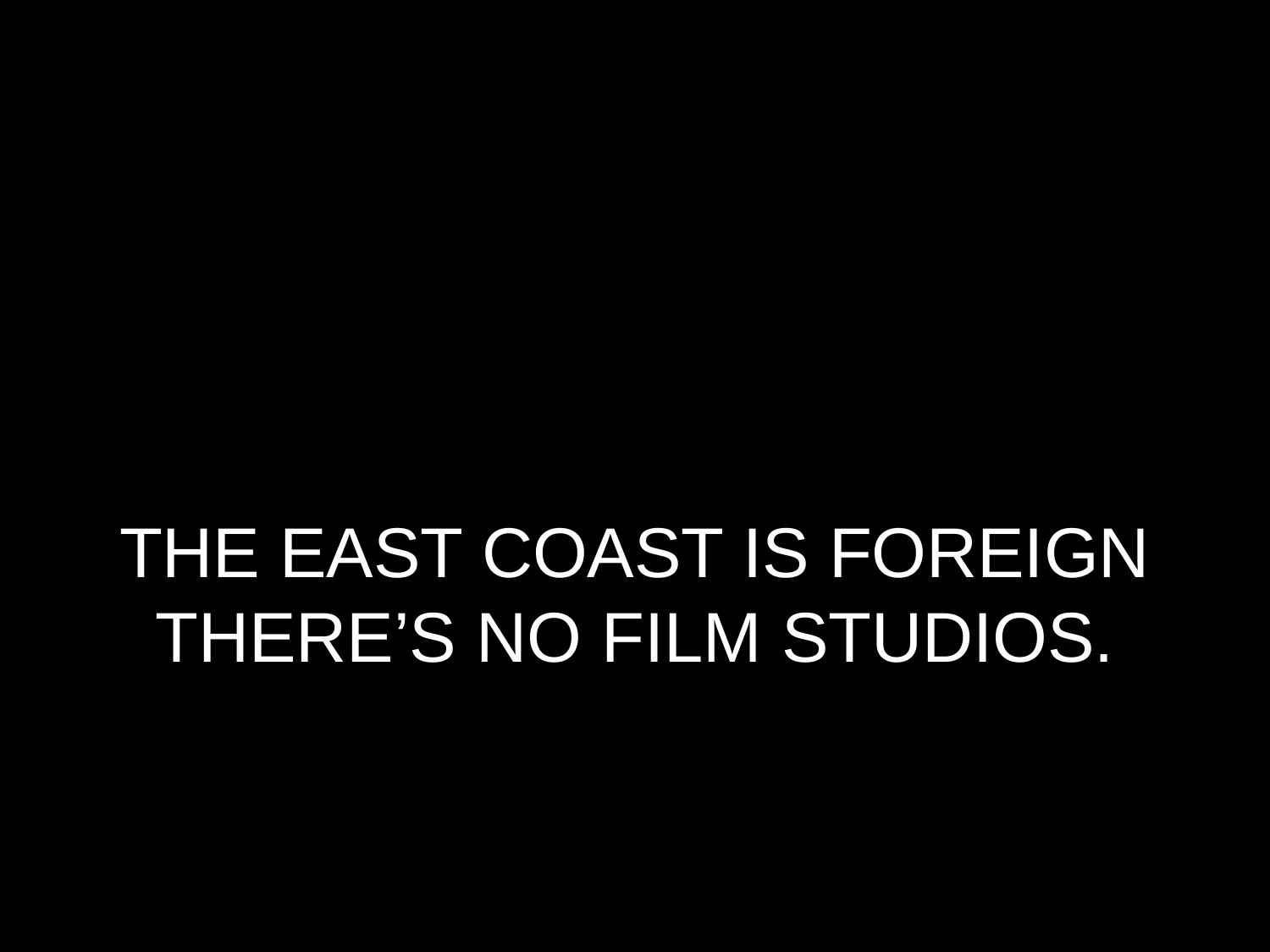

# THE EAST COAST IS FOREIGN THERE’S NO FILM STUDIOS.